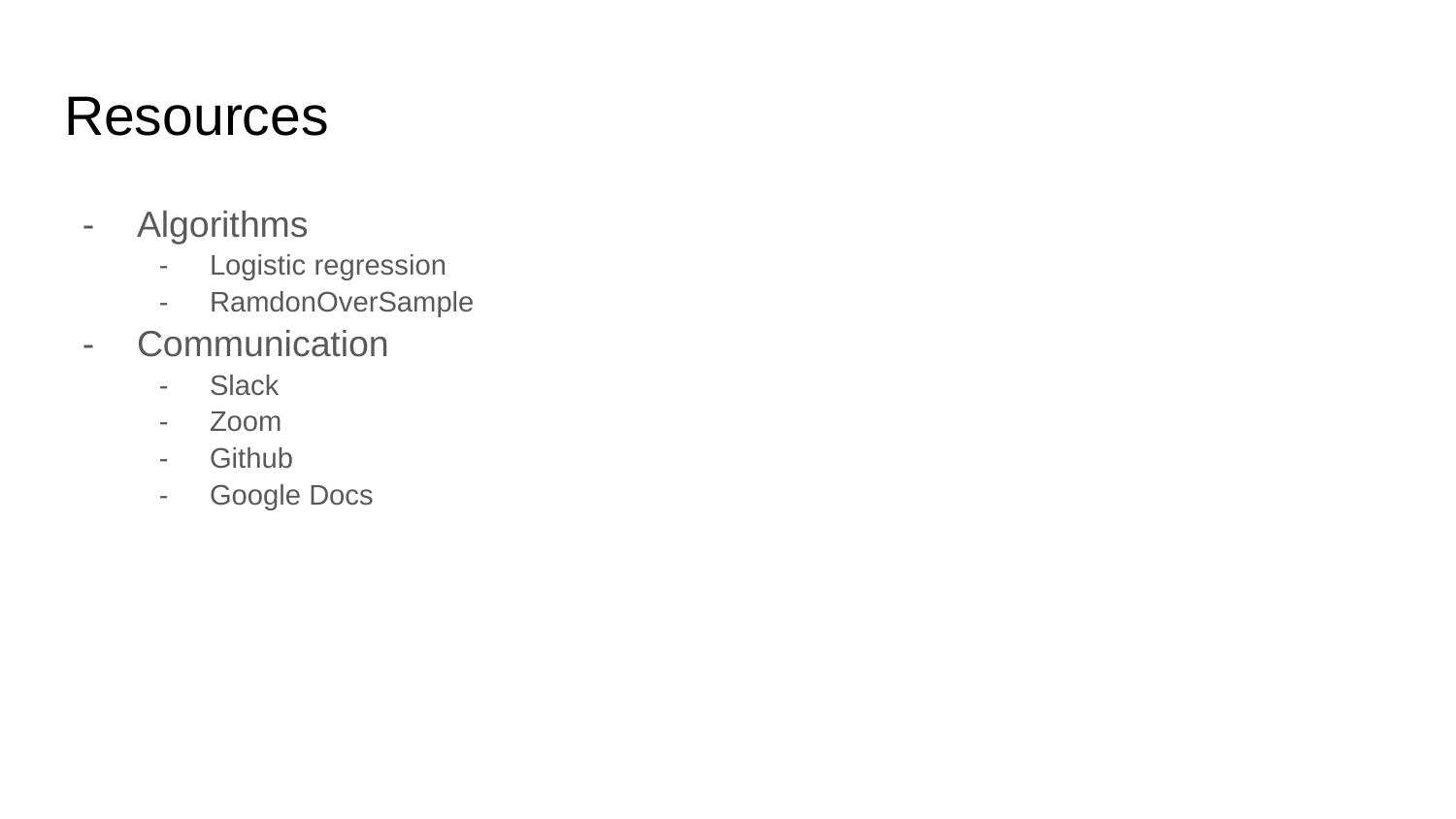

# Resources
Algorithms
Logistic regression
RamdonOverSample
Communication
Slack
Zoom
Github
Google Docs